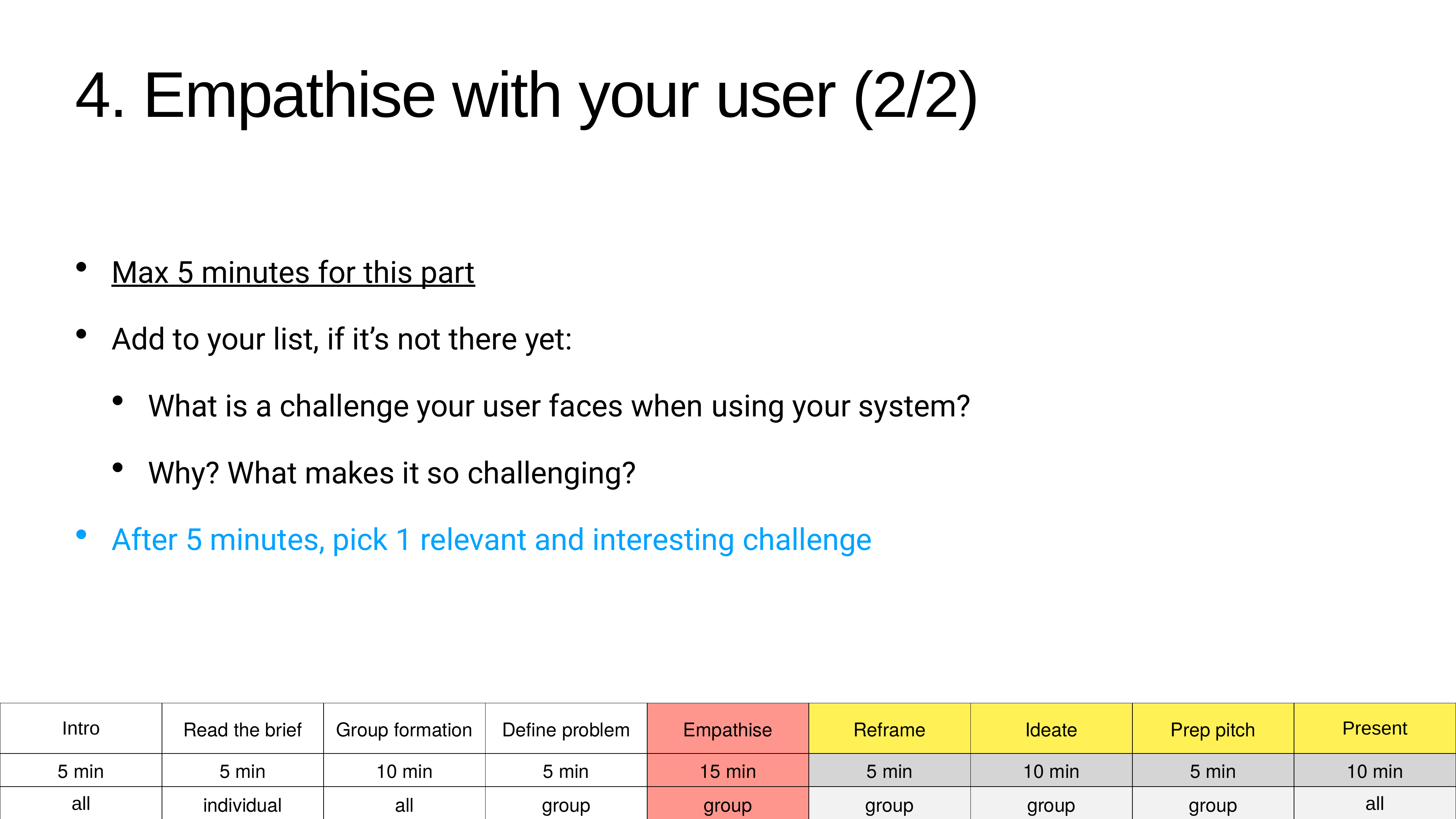

# 4. Empathise with your user (2/2)
Max 5 minutes for this part
Add to your list, if it’s not there yet:
What is a challenge your user faces when using your system?
Why? What makes it so challenging?
After 5 minutes, pick 1 relevant and interesting challenge
| Intro | Read the brief | Group formation | Define problem | Empathise | Reframe | Ideate | Prep pitch | Present |
| --- | --- | --- | --- | --- | --- | --- | --- | --- |
| 5 min | 5 min | 10 min | 5 min | 15 min | 5 min | 10 min | 5 min | 10 min |
| all | individual | all | group | group | group | group | group | all |